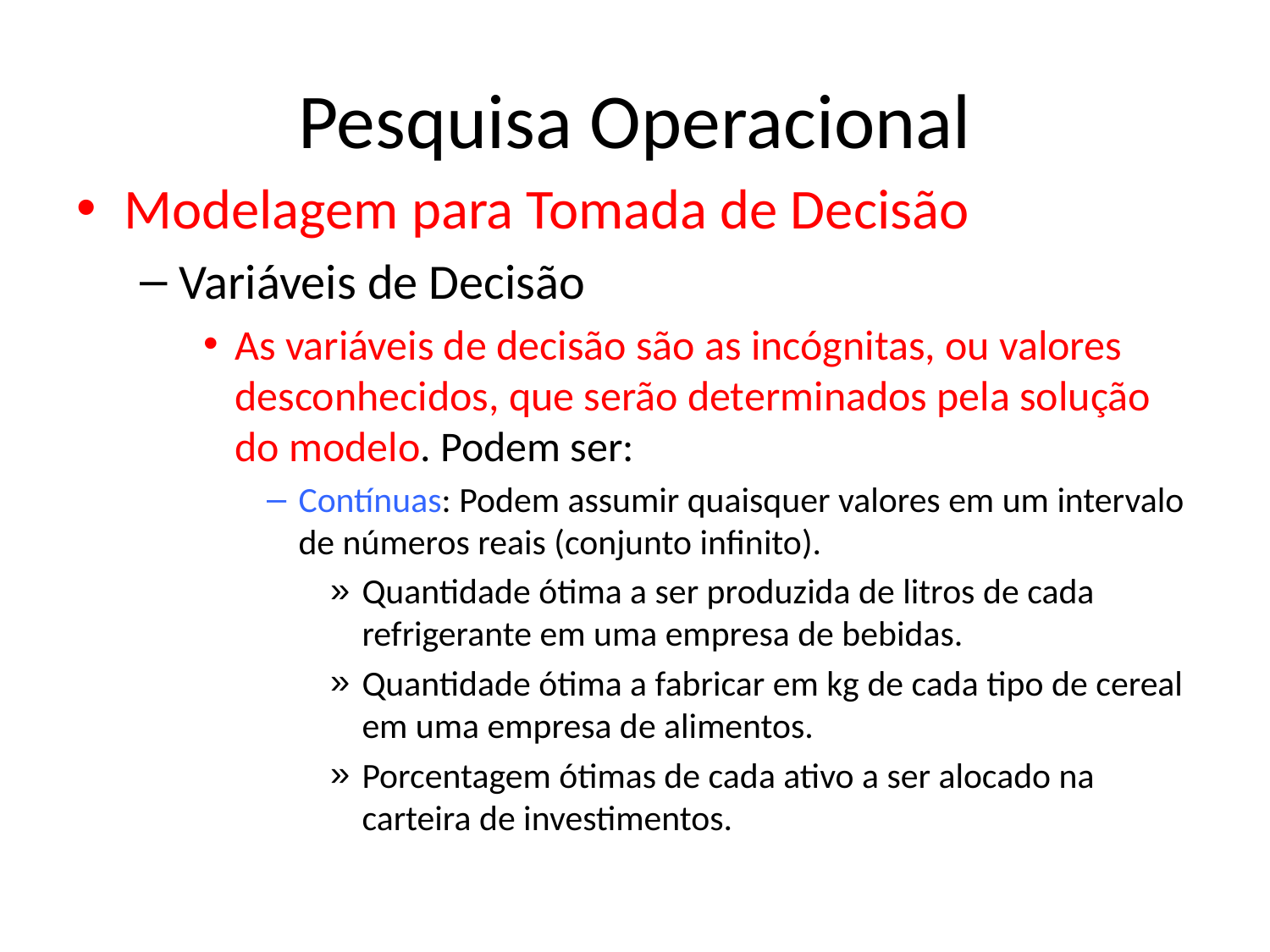

# Pesquisa Operacional
Modelagem para Tomada de Decisão
Variáveis de Decisão
As variáveis de decisão são as incógnitas, ou valores desconhecidos, que serão determinados pela solução do modelo. Podem ser:
Contínuas: Podem assumir quaisquer valores em um intervalo de números reais (conjunto infinito).
Quantidade ótima a ser produzida de litros de cada refrigerante em uma empresa de bebidas.
Quantidade ótima a fabricar em kg de cada tipo de cereal em uma empresa de alimentos.
Porcentagem ótimas de cada ativo a ser alocado na carteira de investimentos.